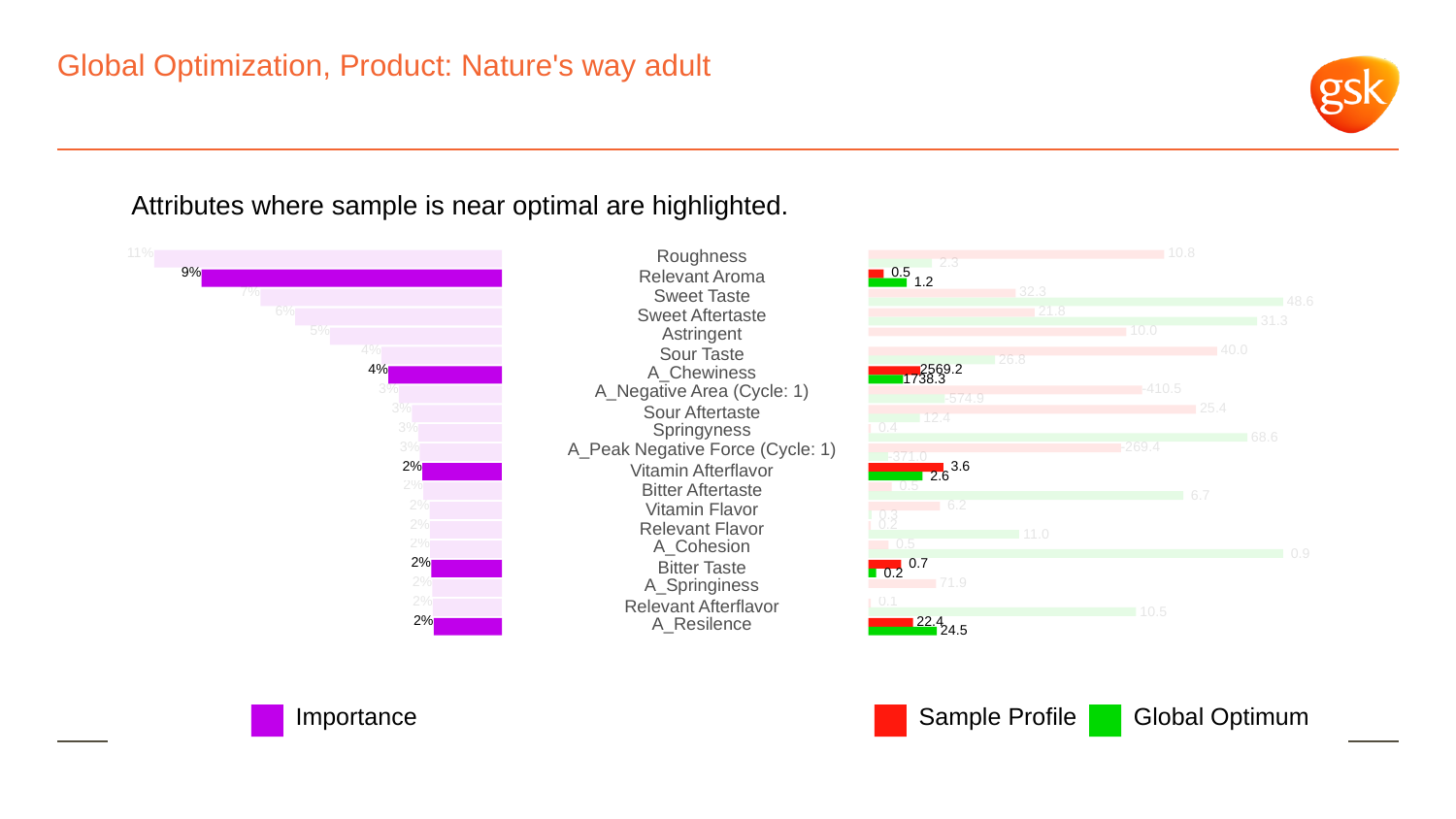

# Global Optimization, Product: Nature's way adult

Attributes where sample is near optimal are highlighted.

11%
Roughness
 10.8

  2.3

9%
  0.5

Relevant Aroma
  1.2

7%
 32.3

Sweet Taste
 48.6

6%
 21.8

Sweet Aftertaste
 31.3

5%
Astringent
 10.0

4%
 40.0

Sour Taste
 26.8

4%
A_Chewiness
2569.2

1738.3

3%
A_Negative Area (Cycle: 1)
-410.5

-574.9

3%
 25.4

Sour Aftertaste
 12.4

3%
Springyness
  0.4

 68.6

3%
A_Peak Negative Force (Cycle: 1)
-269.4

-371.0

2%
  3.6

Vitamin Afterflavor
  2.6

2%
  0.5

Bitter Aftertaste
  6.7

2%
  6.2

Vitamin Flavor
  0.3

2%
  0.2

Relevant Flavor
 11.0

2%
A_Cohesion
  0.5

  0.9

2%
  0.7

Bitter Taste
  0.2

2%
A_Springiness
 71.9

2%
  0.1

Relevant Afterflavor
 10.5

2%
A_Resilence
 22.4

 24.5

Global Optimum
Sample Profile
Importance